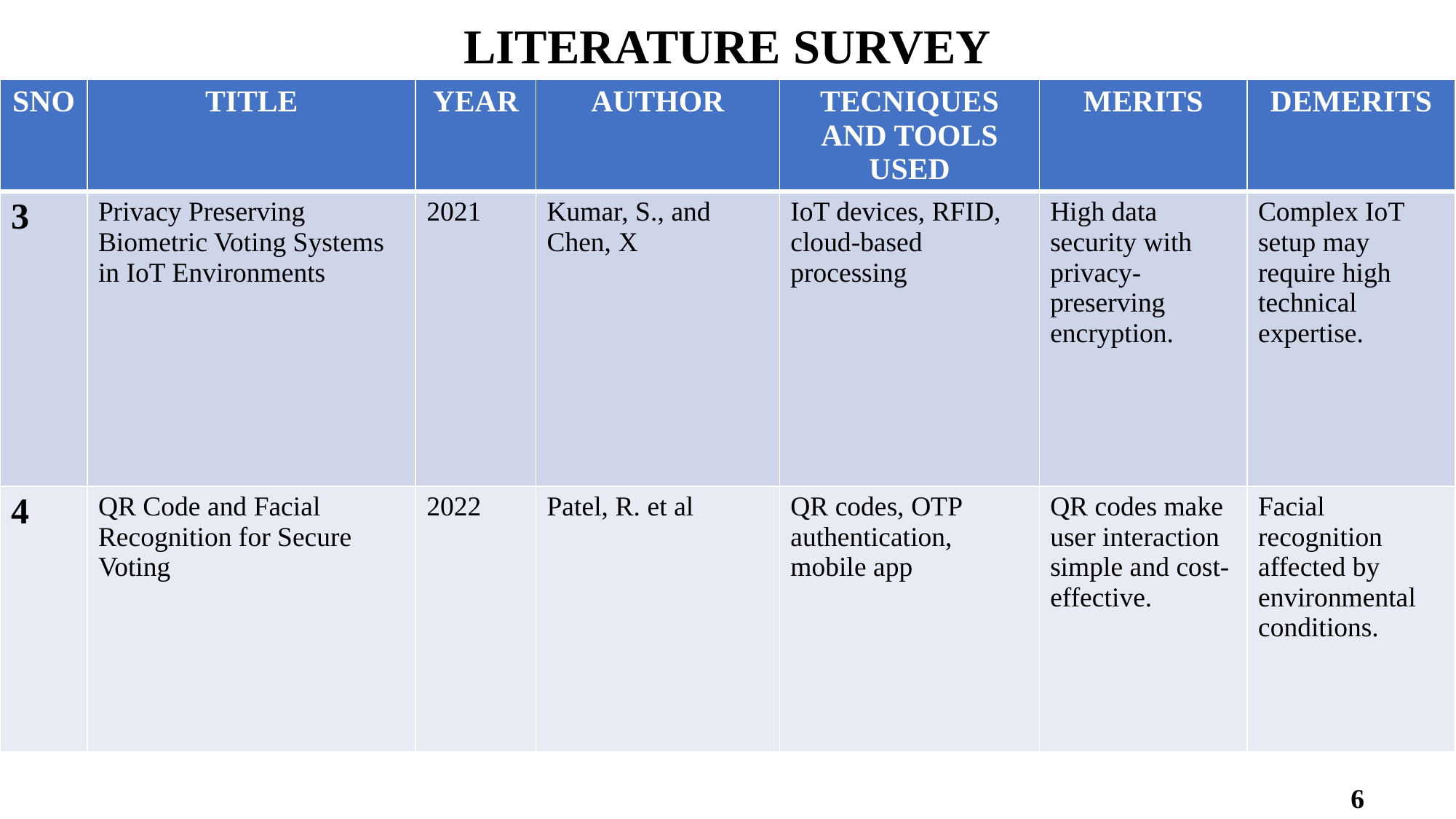

LITERATURE SURVEY
| SNO | TITLE | YEAR | AUTHOR | TECNIQUES AND TOOLS USED | MERITS | DEMERITS |
| --- | --- | --- | --- | --- | --- | --- |
| 3 | Privacy Preserving Biometric Voting Systems in IoT Environments | 2021 | Kumar, S., and Chen, X | IoT devices, RFID, cloud-based processing | High data security with privacy-preserving encryption. | Complex IoT setup may require high technical expertise. |
| 4 | QR Code and Facial Recognition for Secure Voting | 2022 | Patel, R. et al | QR codes, OTP authentication, mobile app | QR codes make user interaction simple and cost-effective. | Facial recognition affected by environmental conditions. |
6